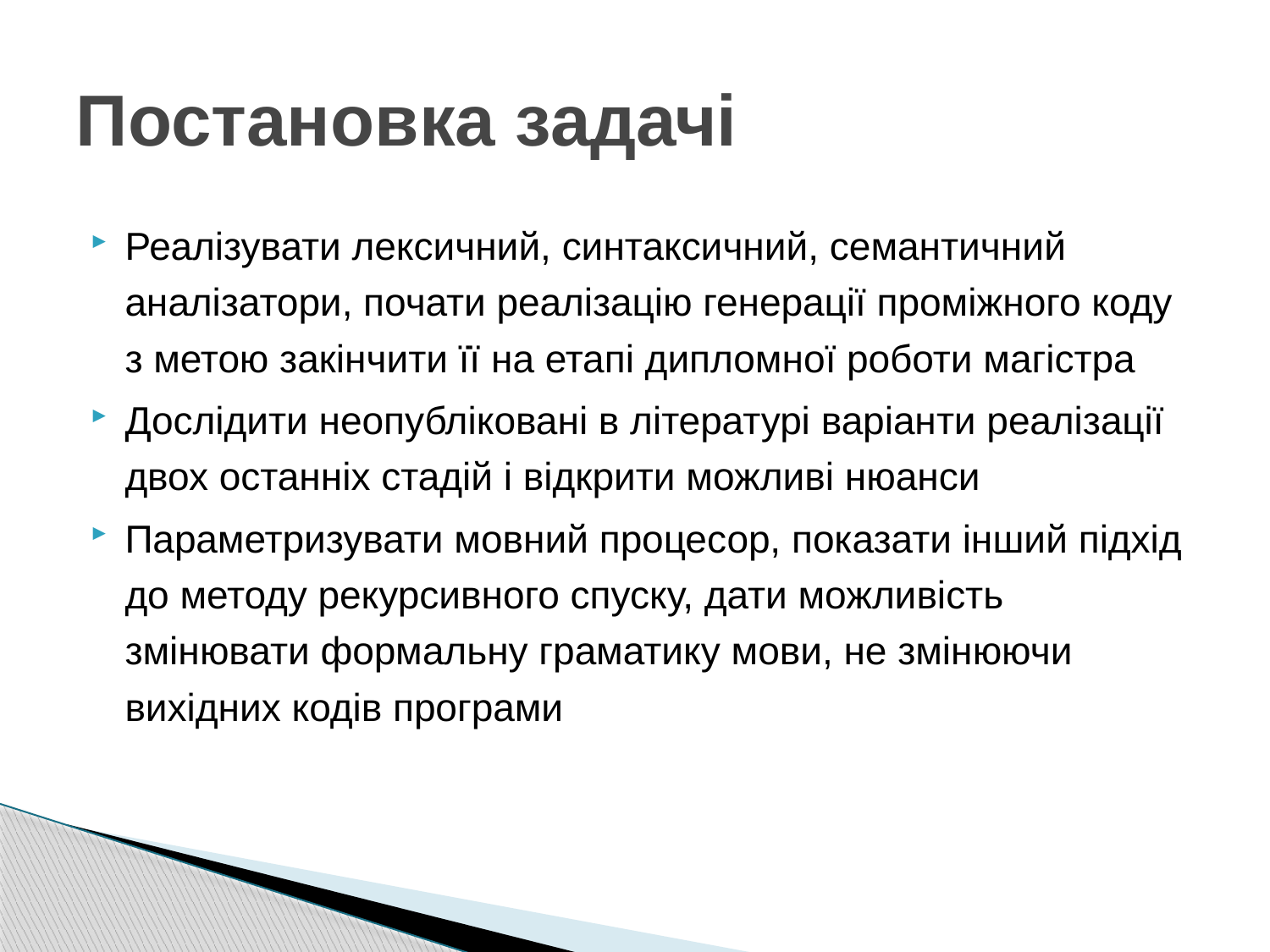

# Постановка задачі
Реалізувати лексичний, синтаксичний, семантичний аналізатори, почати реалізацію генерації проміжного коду з метою закінчити її на етапі дипломної роботи магістра
Дослідити неопубліковані в літературі варіанти реалізації двох останніх стадій і відкрити можливі нюанси
Параметризувати мовний процесор, показати інший підхід до методу рекурсивного спуску, дати можливість змінювати формальну граматику мови, не змінюючи вихідних кодів програми